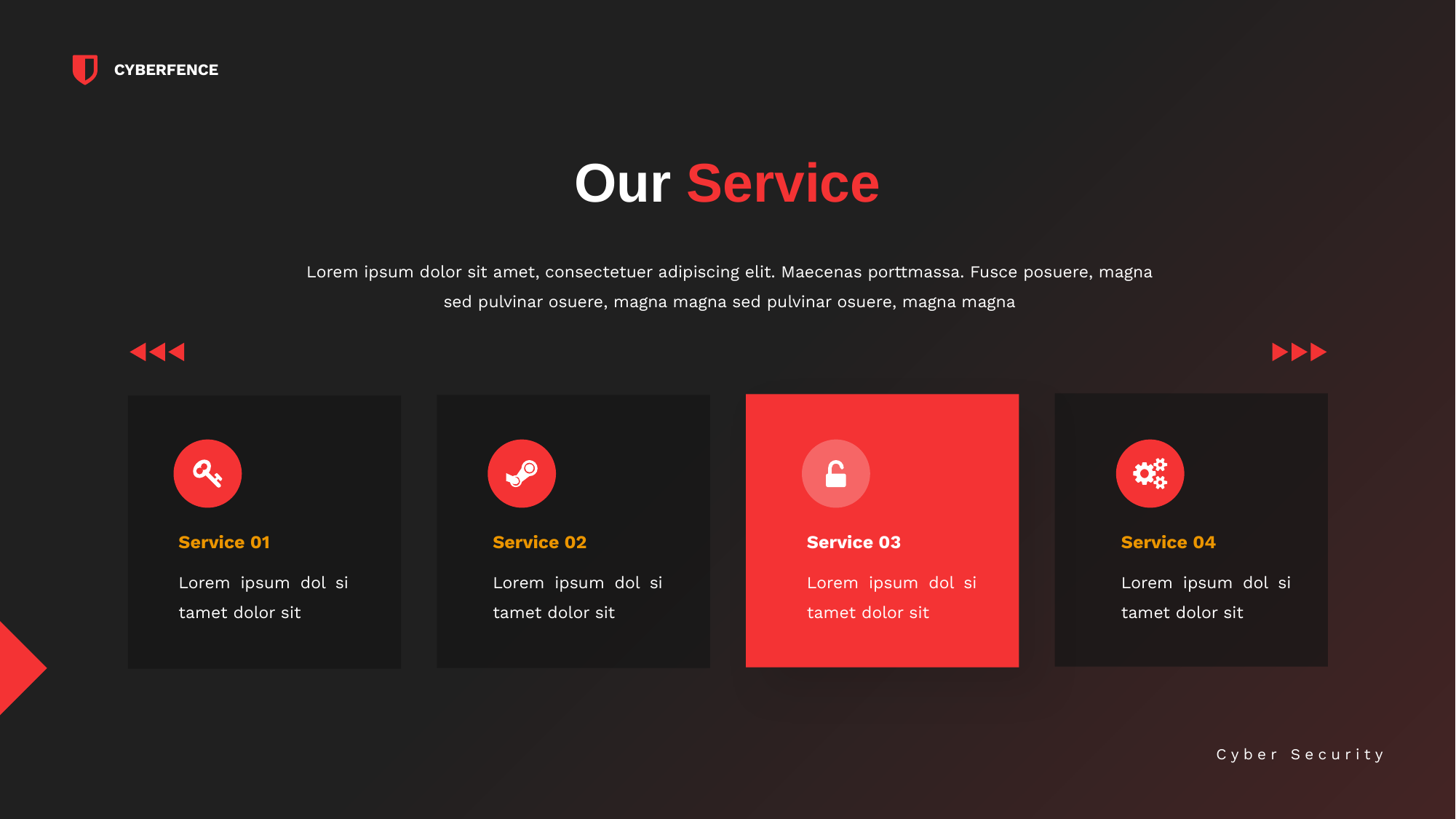

CYBERFENCE

Cyber Security

Our Service
Lorem ipsum dolor sit amet, consectetuer adipiscing elit. Maecenas porttmassa. Fusce posuere, magna sed pulvinar osuere, magna magna sed pulvinar osuere, magna magna

Service 01
Service 02
Service 03
Service 04
Lorem ipsum dol si tamet dolor sit
Lorem ipsum dol si tamet dolor sit
Lorem ipsum dol si tamet dolor sit
Lorem ipsum dol si tamet dolor sit